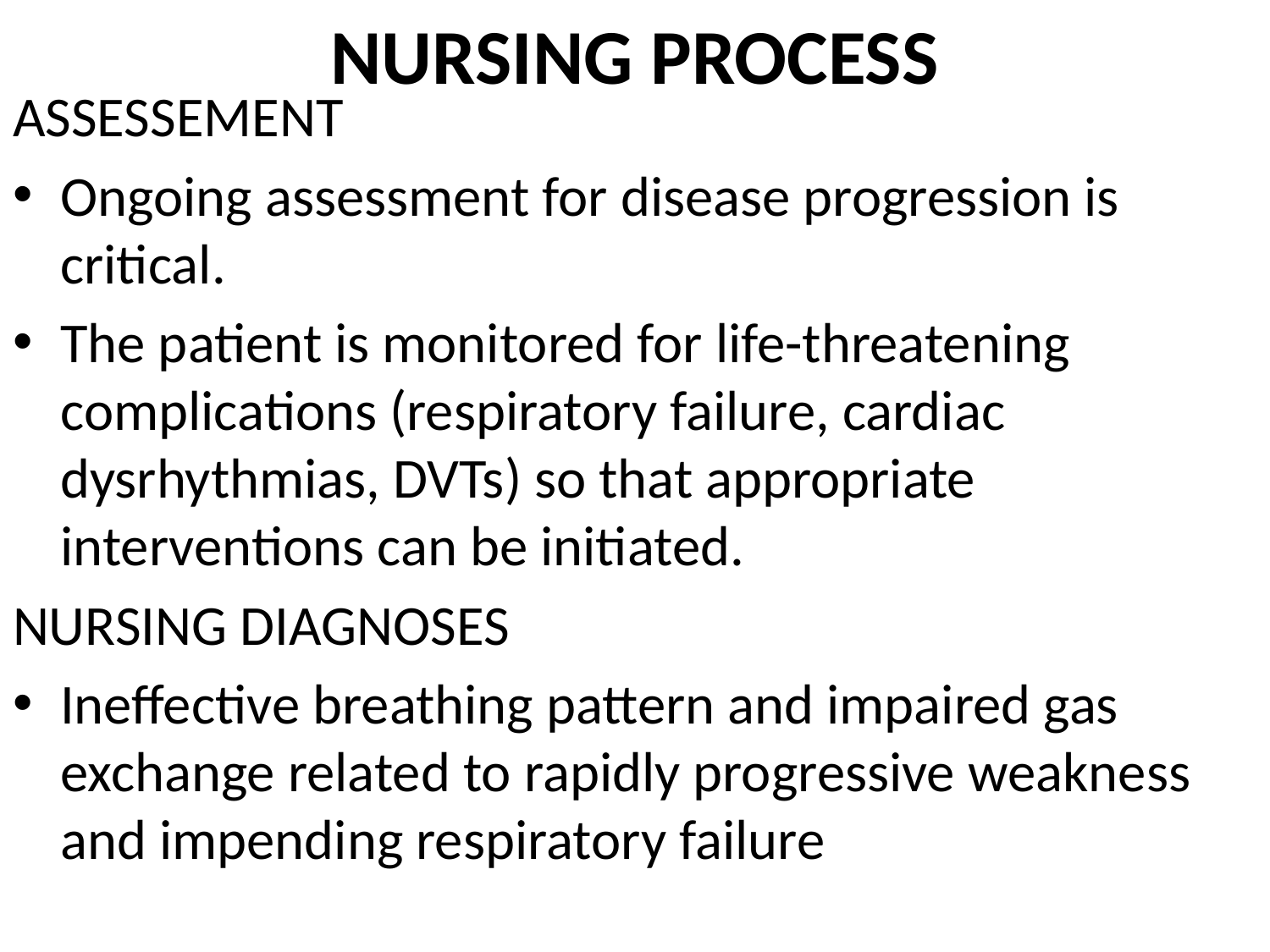

# NURSING PROCESS
ASSESSEMENT
Ongoing assessment for disease progression is critical.
The patient is monitored for life-threatening complications (respiratory failure, cardiac dysrhythmias, DVTs) so that appropriate interventions can be initiated.
NURSING DIAGNOSES
Ineffective breathing pattern and impaired gas exchange related to rapidly progressive weakness and impending respiratory failure